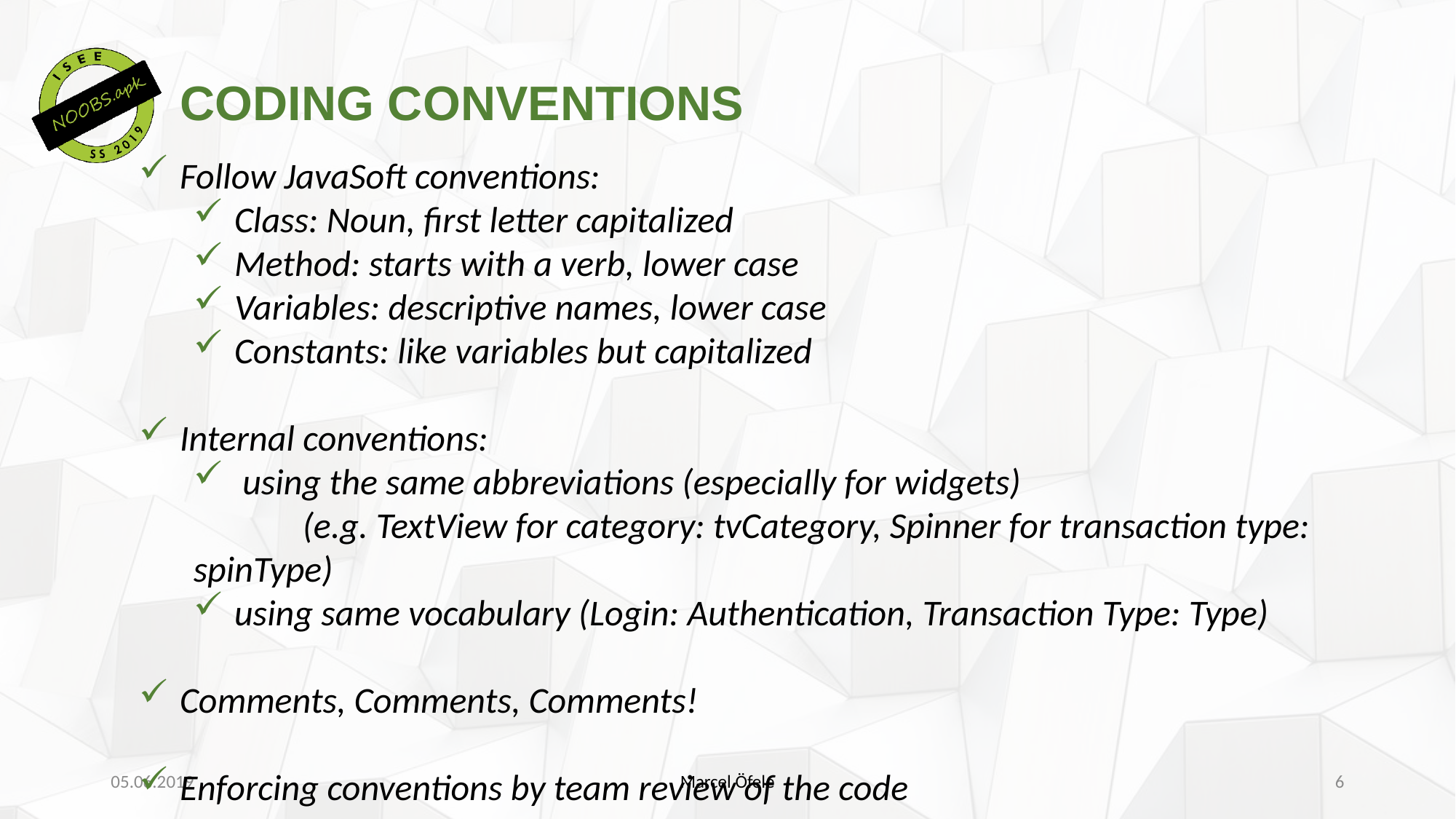

CODING CONVENTIONS
Follow JavaSoft conventions:
Class: Noun, first letter capitalized
Method: starts with a verb, lower case
Variables: descriptive names, lower case
Constants: like variables but capitalized

Internal conventions:
 using the same abbreviations (especially for widgets)
	(e.g. TextView for category: tvCategory, Spinner for transaction type: spinType)
using same vocabulary (Login: Authentication, Transaction Type: Type)

Comments, Comments, Comments!

Enforcing conventions by team review of the code
05.06.2019
6
Marcel Öfele